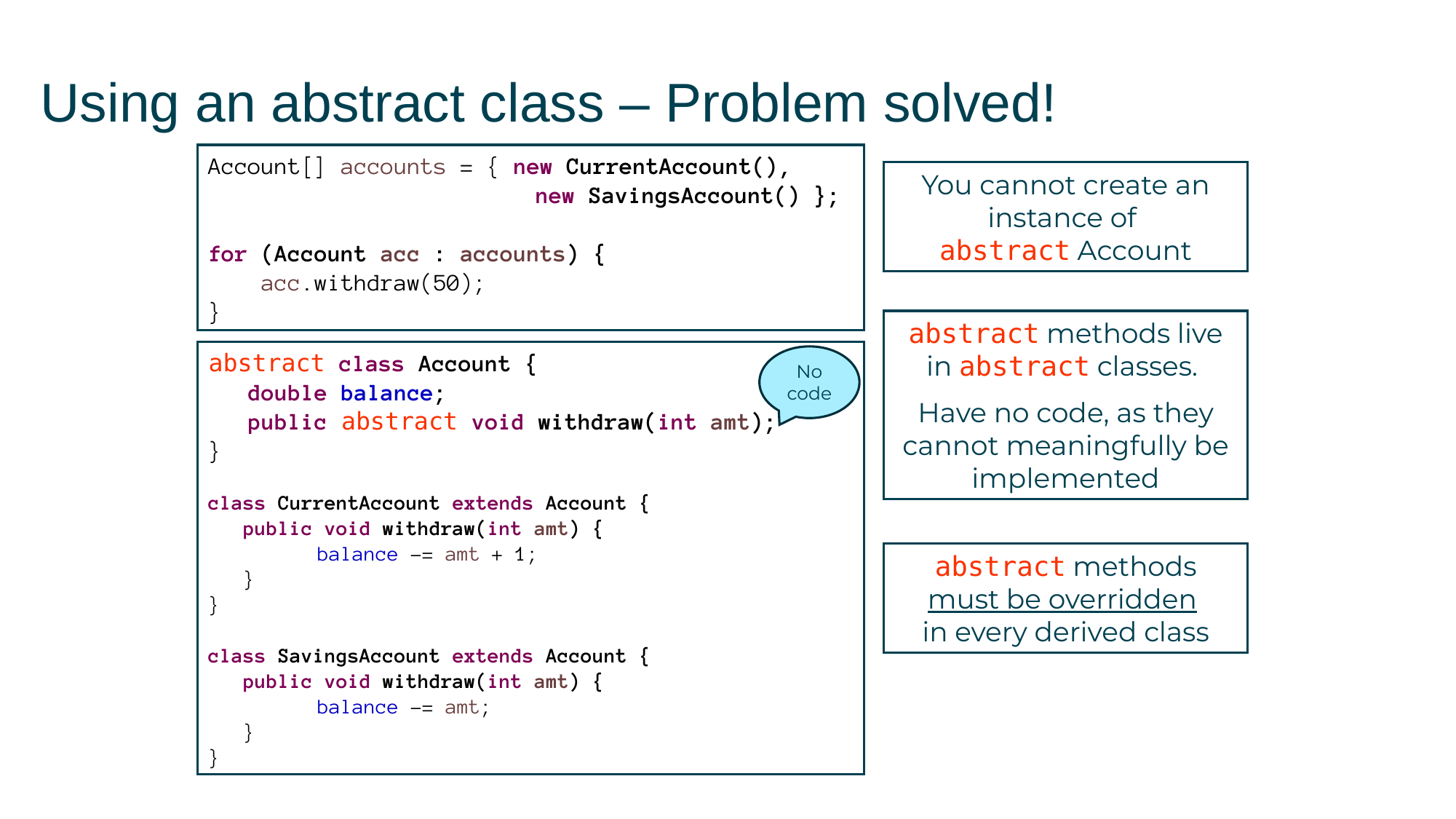

# Using an abstract class – Problem solved!
Account[] accounts = { new CurrentAccount(),
   			new SavingsAccount() };

for (Account acc : accounts) {
    acc.withdraw(50);
}
You cannot create an instance of
abstract Account
abstract methods live in abstract classes.
Have no code, as they cannot meaningfully be implemented
abstract class Account {
   double balance;
   public abstract void withdraw(int amt);
}

class CurrentAccount extends Account {
   public void withdraw(int amt) {
	balance -= amt + 1;
   }
}

class SavingsAccount extends Account {
   public void withdraw(int amt) {
	balance -= amt;
   }
}
No code
abstract methods
must be overridden
in every derived class